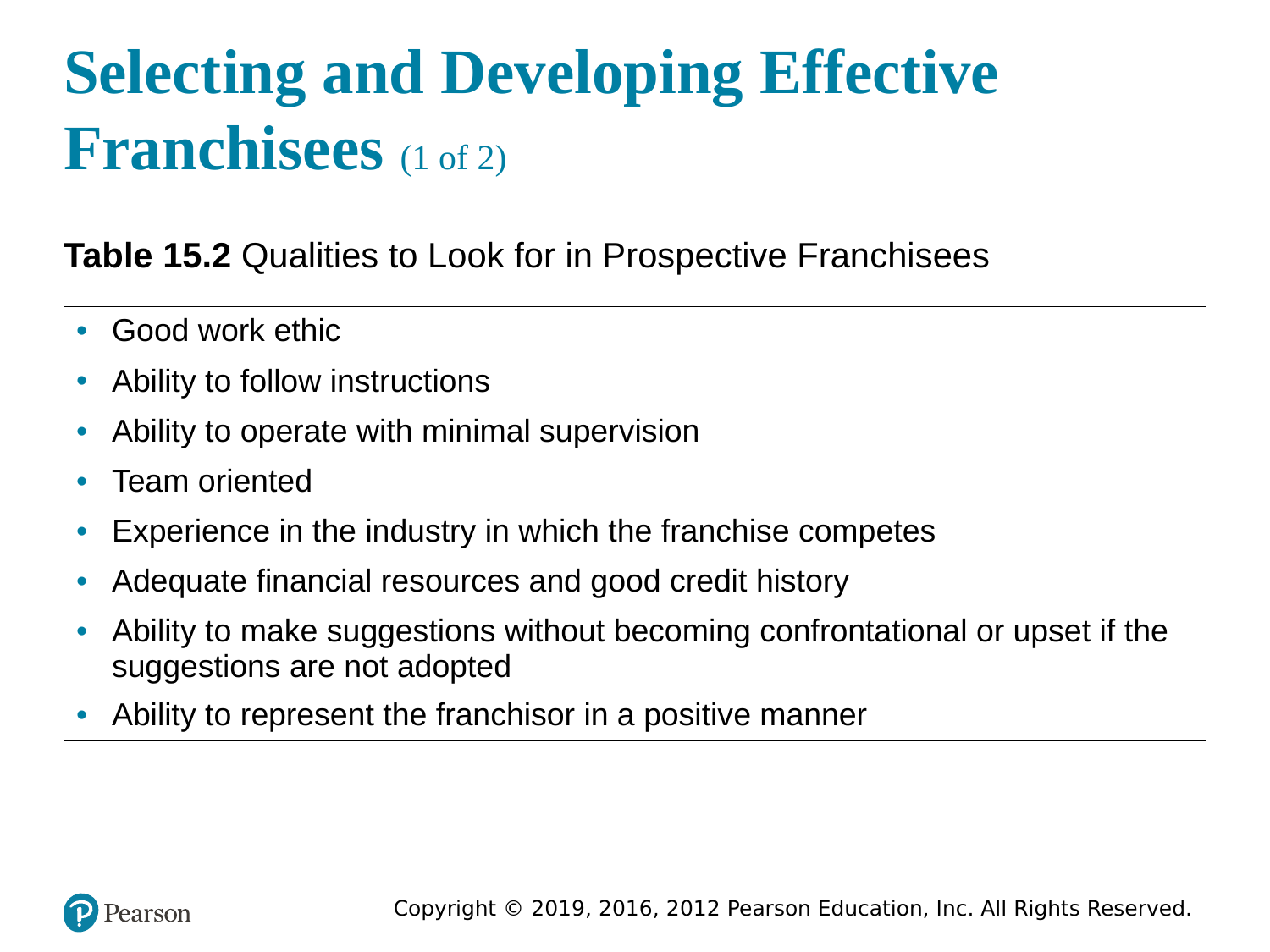

# Selecting and Developing Effective Franchisees (1 of 2)
Table 15.2 Qualities to Look for in Prospective Franchisees
| Good work ethic |
| --- |
| Ability to follow instructions |
| Ability to operate with minimal supervision |
| Team oriented |
| Experience in the industry in which the franchise competes |
| Adequate financial resources and good credit history |
| Ability to make suggestions without becoming confrontational or upset if the suggestions are not adopted |
| Ability to represent the franchisor in a positive manner |